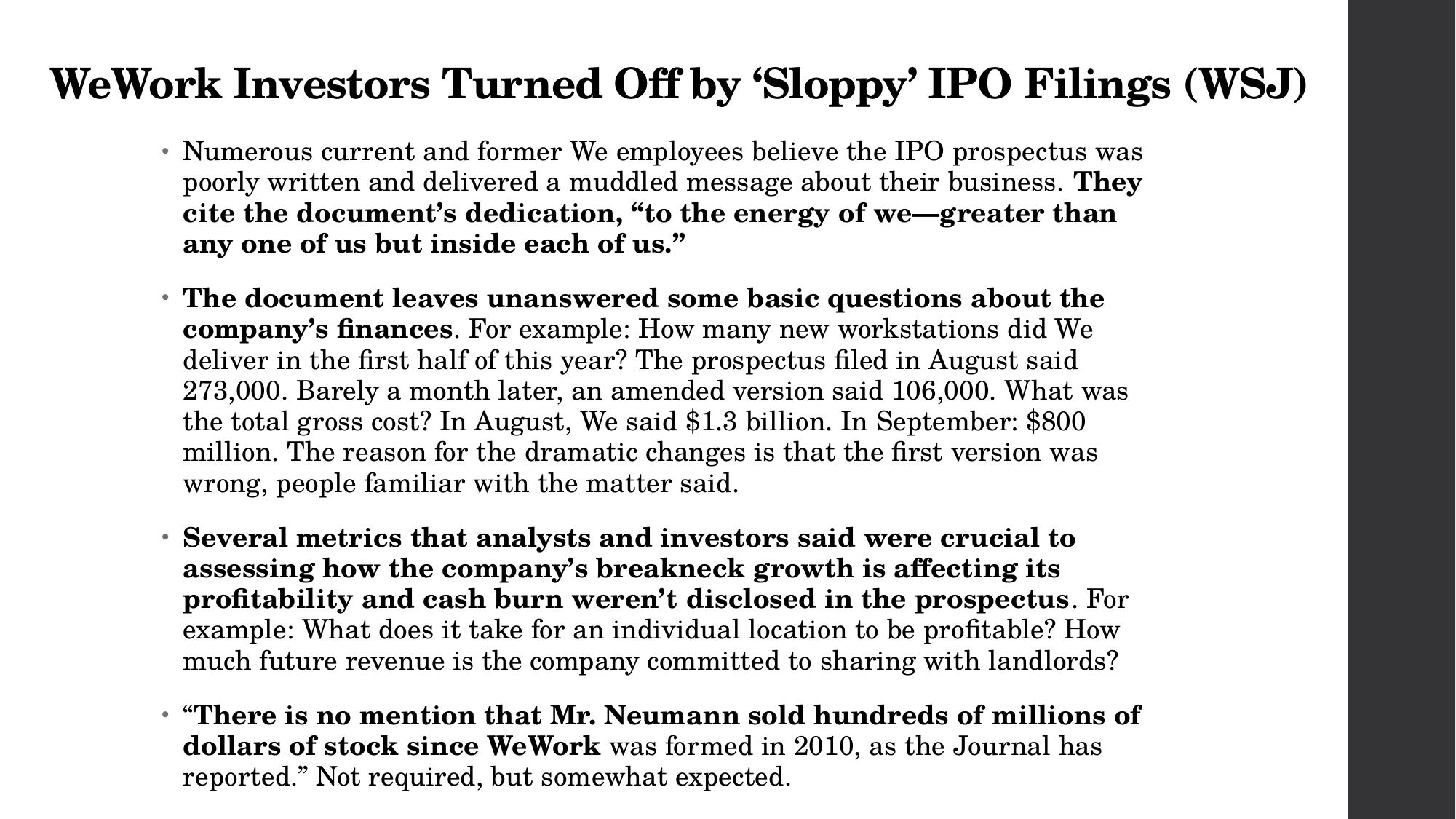

# WeWork Investors Turned Off by ‘Sloppy’ IPO Filings (WSJ)
Numerous current and former We employees believe the IPO prospectus was poorly written and delivered a muddled message about their business. They cite the document’s dedication, “to the energy of we—greater than any one of us but inside each of us.”
The document leaves unanswered some basic questions about the company’s finances. For example: How many new workstations did We deliver in the first half of this year? The prospectus filed in August said 273,000. Barely a month later, an amended version said 106,000. What was the total gross cost? In August, We said $1.3 billion. In September: $800 million. The reason for the dramatic changes is that the first version was wrong, people familiar with the matter said.
Several metrics that analysts and investors said were crucial to assessing how the company’s breakneck growth is affecting its profitability and cash burn weren’t disclosed in the prospectus. For example: What does it take for an individual location to be profitable? How much future revenue is the company committed to sharing with landlords?
“There is no mention that Mr. Neumann sold hundreds of millions of dollars of stock since WeWork was formed in 2010, as the Journal has reported.” Not required, but somewhat expected.